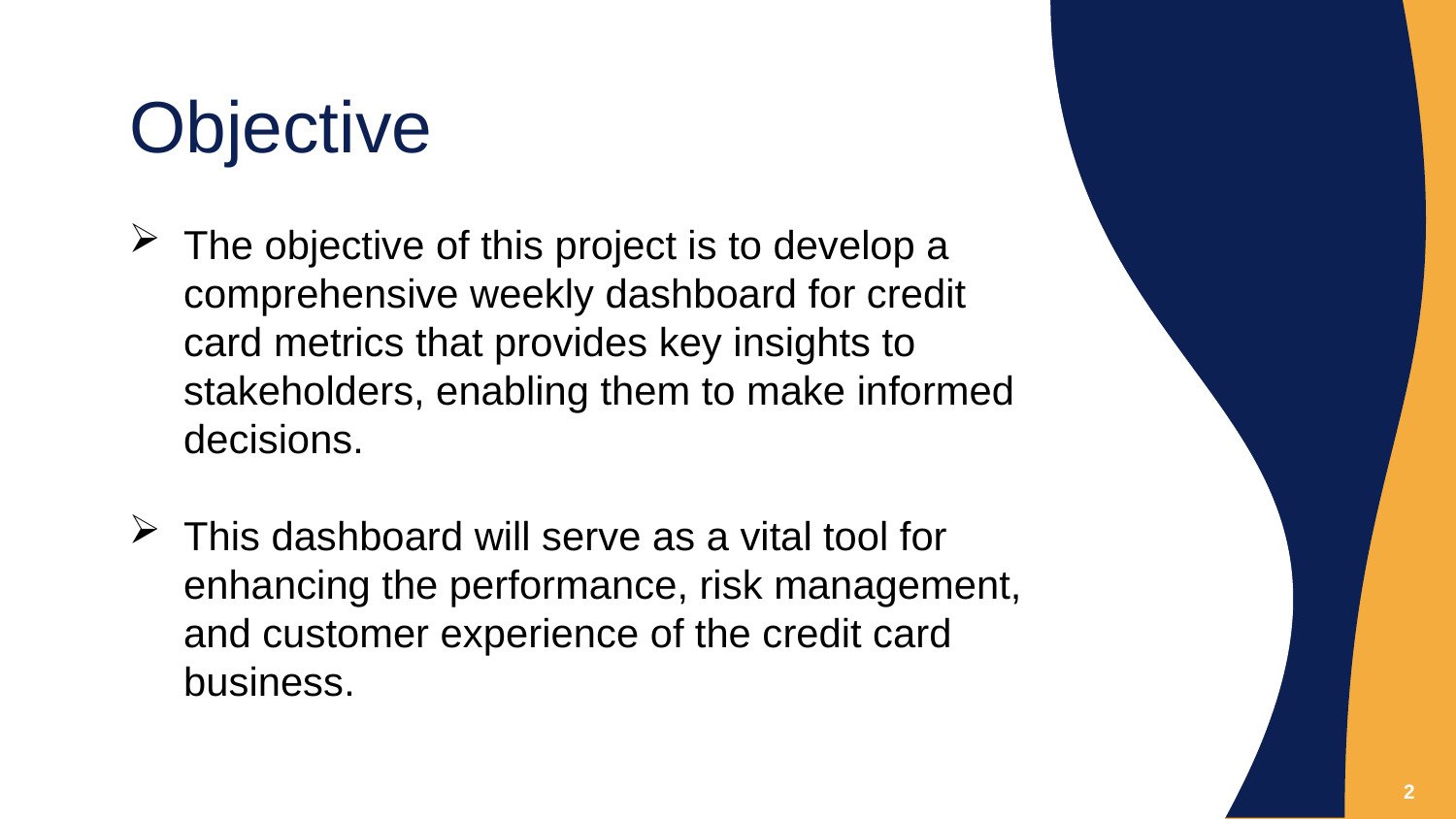

# Objective
The objective of this project is to develop a comprehensive weekly dashboard for credit card metrics that provides key insights to stakeholders, enabling them to make informed decisions.
This dashboard will serve as a vital tool for enhancing the performance, risk management, and customer experience of the credit card business.

2